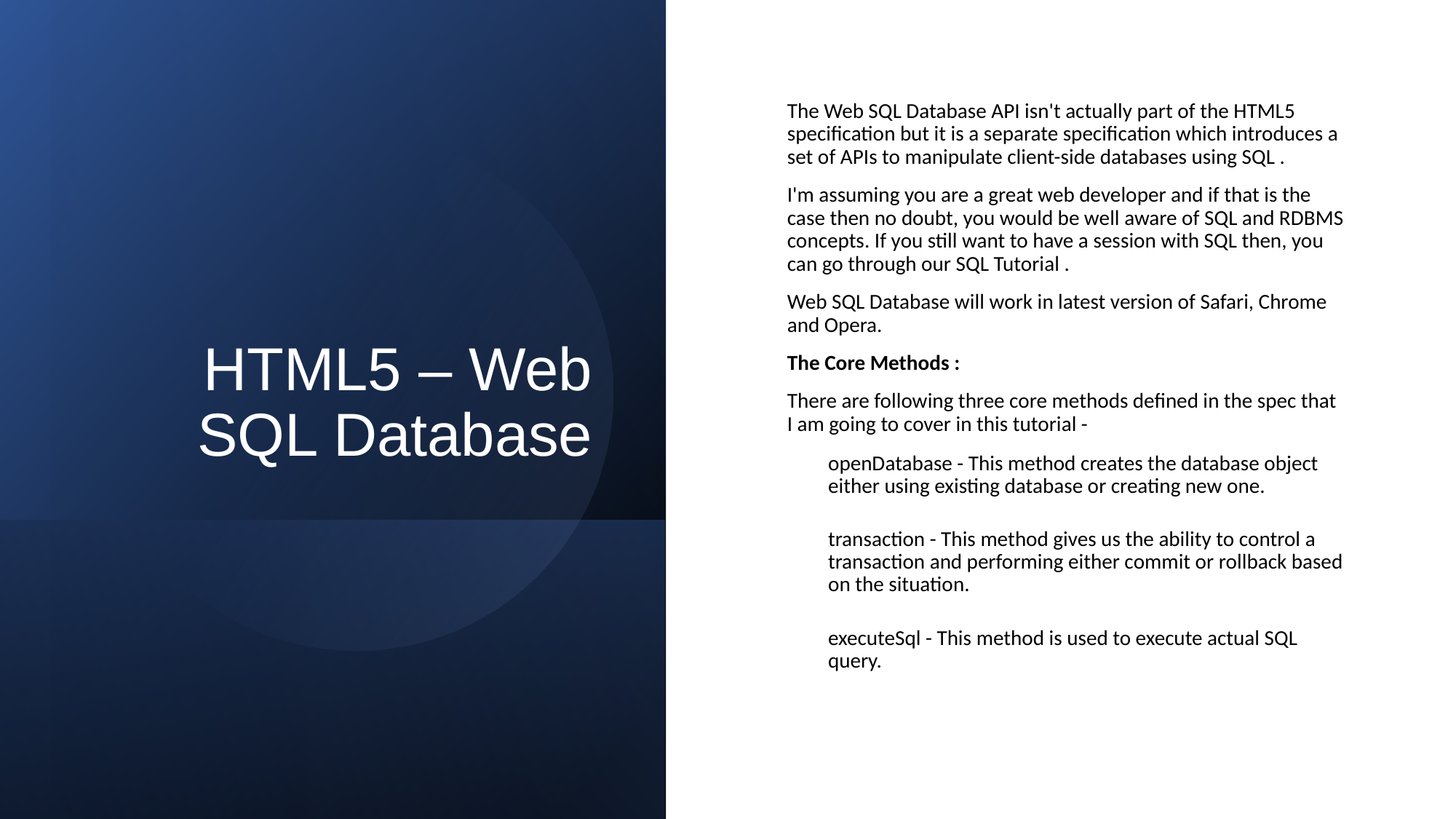

# HTML5 – Web SQL Database

The Web SQL Database API isn't actually part of the HTML5 specification but it is a separate specification which introduces a set of APIs to manipulate client-side databases using SQL .
I'm assuming you are a great web developer and if that is the case then no doubt, you would be well aware of SQL and RDBMS concepts. If you still want to have a session with SQL then, you can go through our SQL Tutorial .
Web SQL Database will work in latest version of Safari, Chrome and Opera.
The Core Methods :
There are following three core methods defined in the spec that I am going to cover in this tutorial -
openDatabase - This method creates the database object either using existing database or creating new one.
transaction - This method gives us the ability to control a transaction and performing either commit or rollback based on the situation.
executeSql - This method is used to execute actual SQL query.